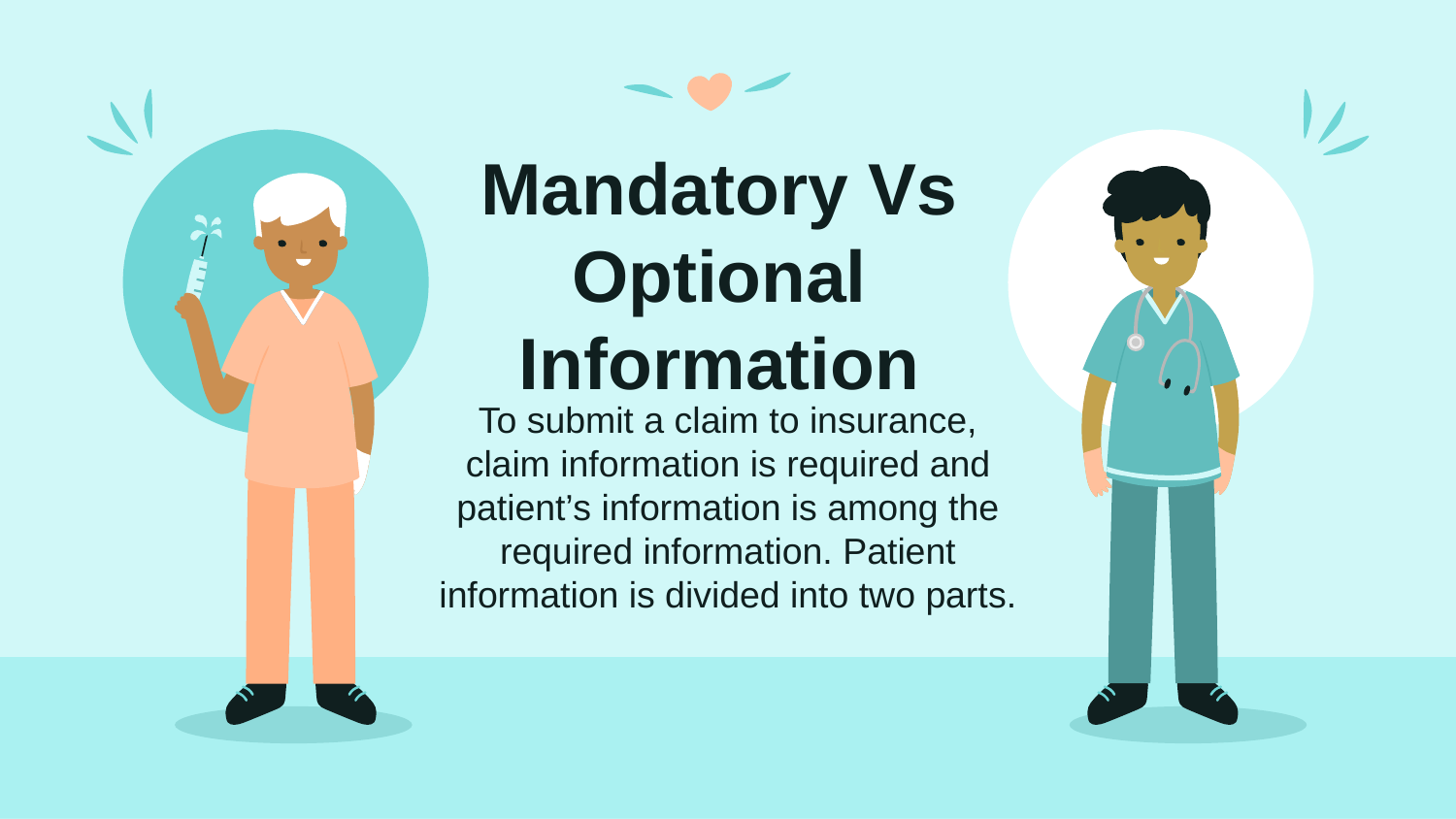

# Mandatory Vs Optional Information

To submit a claim to insurance, claim information is required and patient’s information is among the required information. Patient information is divided into two parts.